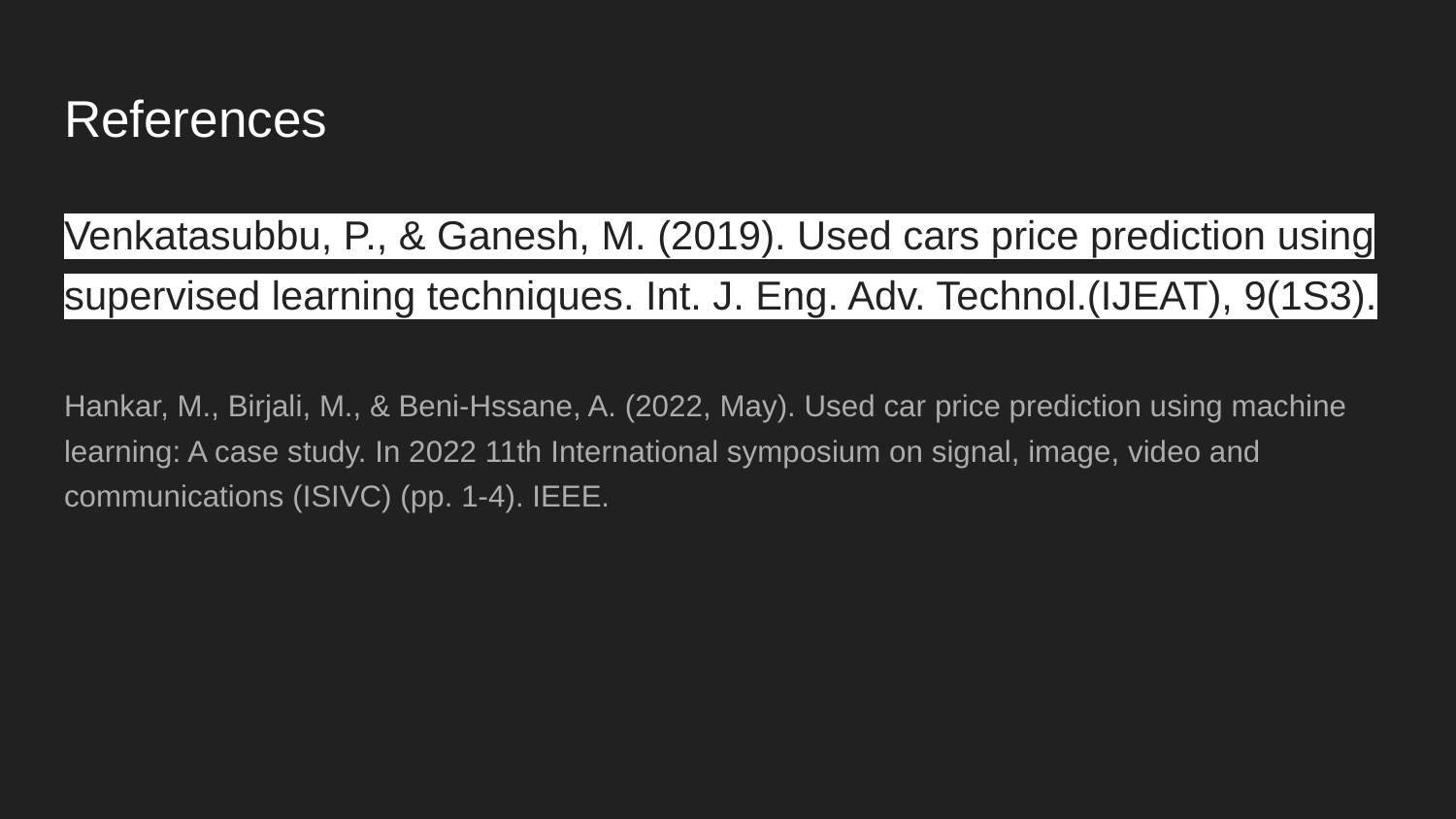

# References
Venkatasubbu, P., & Ganesh, M. (2019). Used cars price prediction using supervised learning techniques. Int. J. Eng. Adv. Technol.(IJEAT), 9(1S3).

Hankar, M., Birjali, M., & Beni-Hssane, A. (2022, May). Used car price prediction using machine learning: A case study. In 2022 11th International symposium on signal, image, video and communications (ISIVC) (pp. 1-4). IEEE.